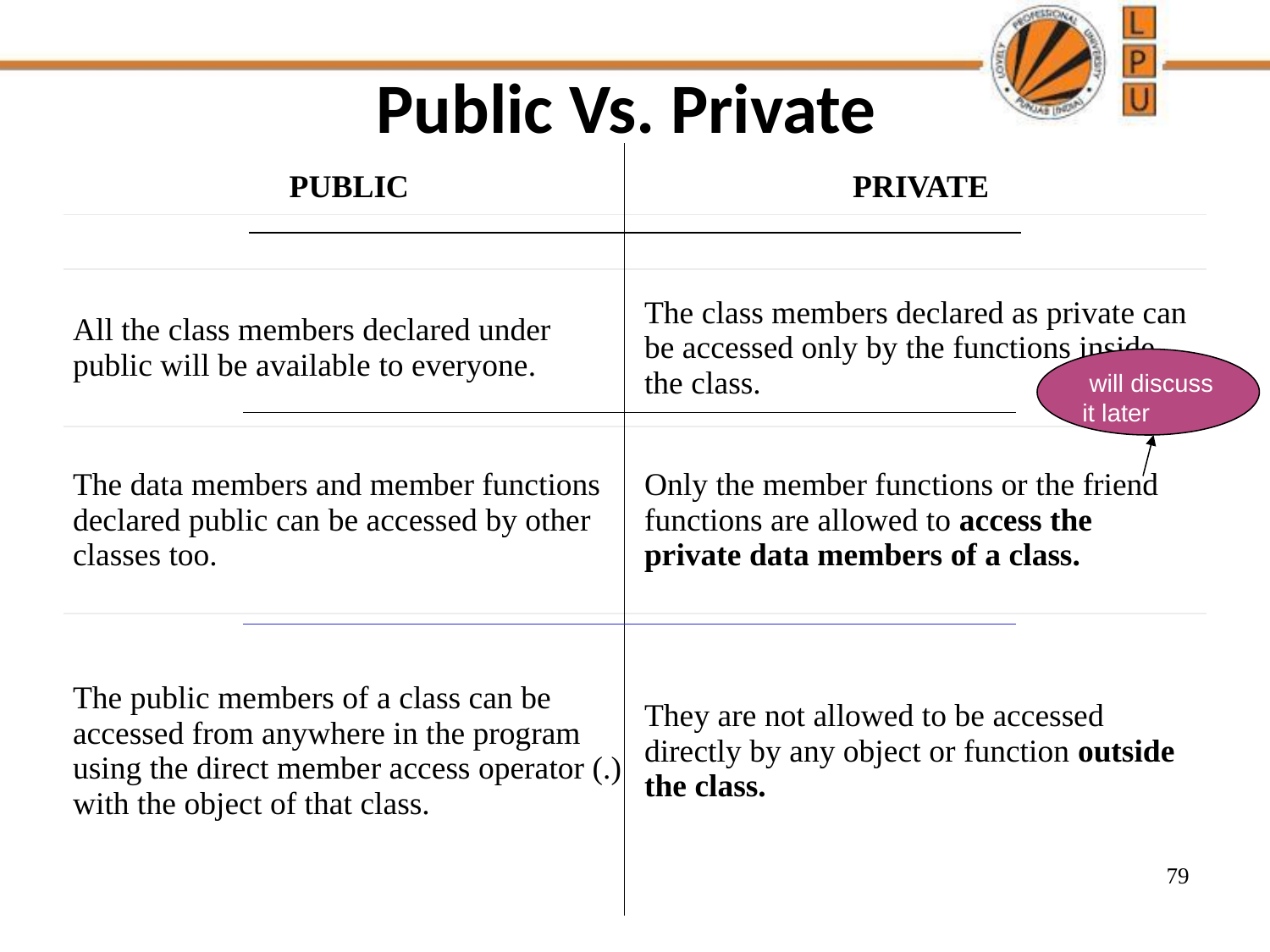

# Public Vs. Private
| PUBLIC | PRIVATE |
| --- | --- |
|  |  |
| All the class members declared under public will be available to everyone. | The class members declared as private can be accessed only by the functions inside the class. |
| The data members and member functions declared public can be accessed by other classes too. | Only the member functions or the friend functions are allowed to access the private data members of a class. |
| The public members of a class can be accessed from anywhere in the program using the direct member access operator (.) with the object of that class. | They are not allowed to be accessed directly by any object or function outside the class. |
 will discuss it later
79